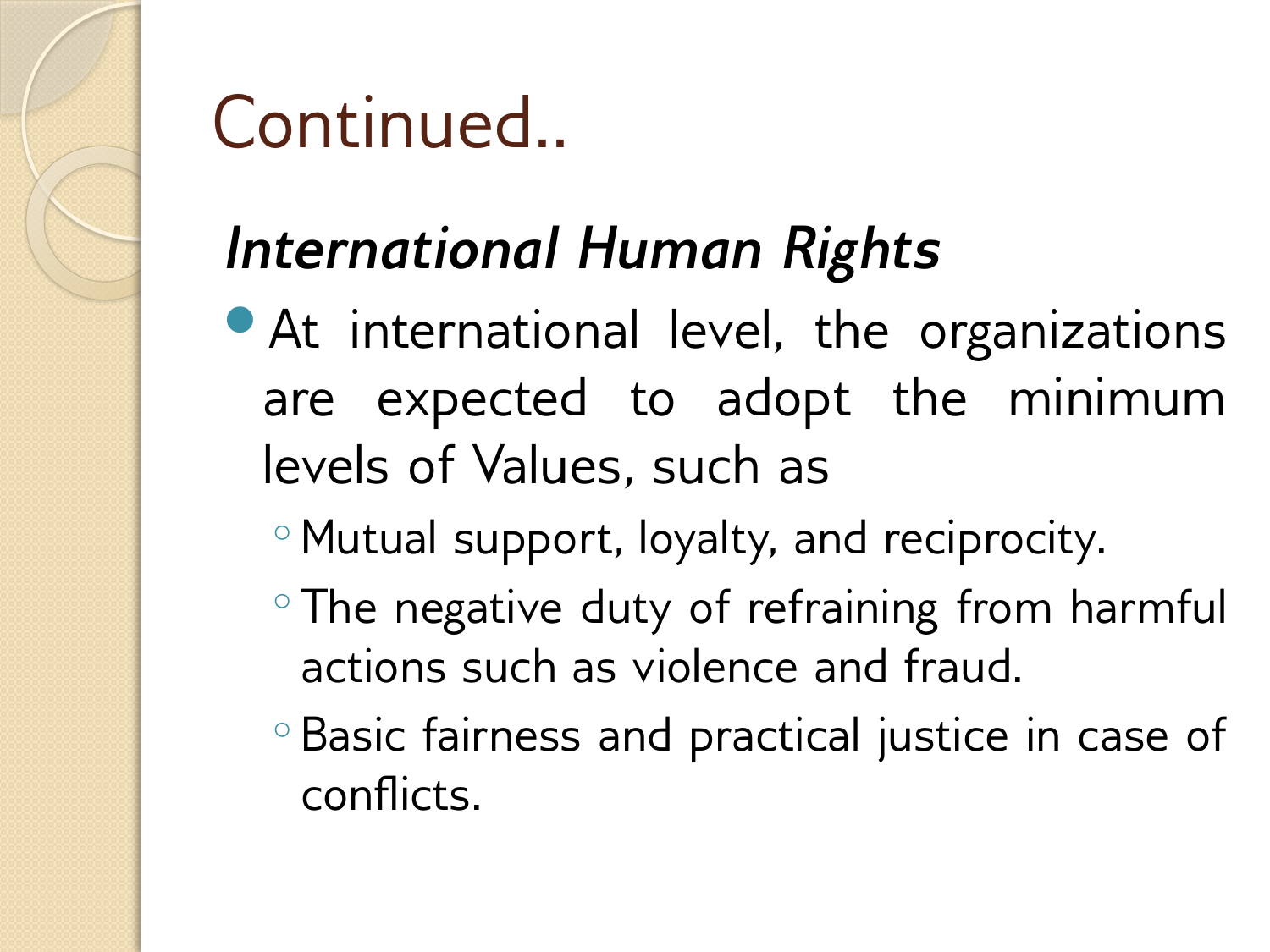

# Continued..
International Human Rights
At international level, the organizations are expected to adopt the minimum levels of Values, such as
Mutual support, loyalty, and reciprocity.
The negative duty of refraining from harmful actions such as violence and fraud.
Basic fairness and practical justice in case of conflicts.